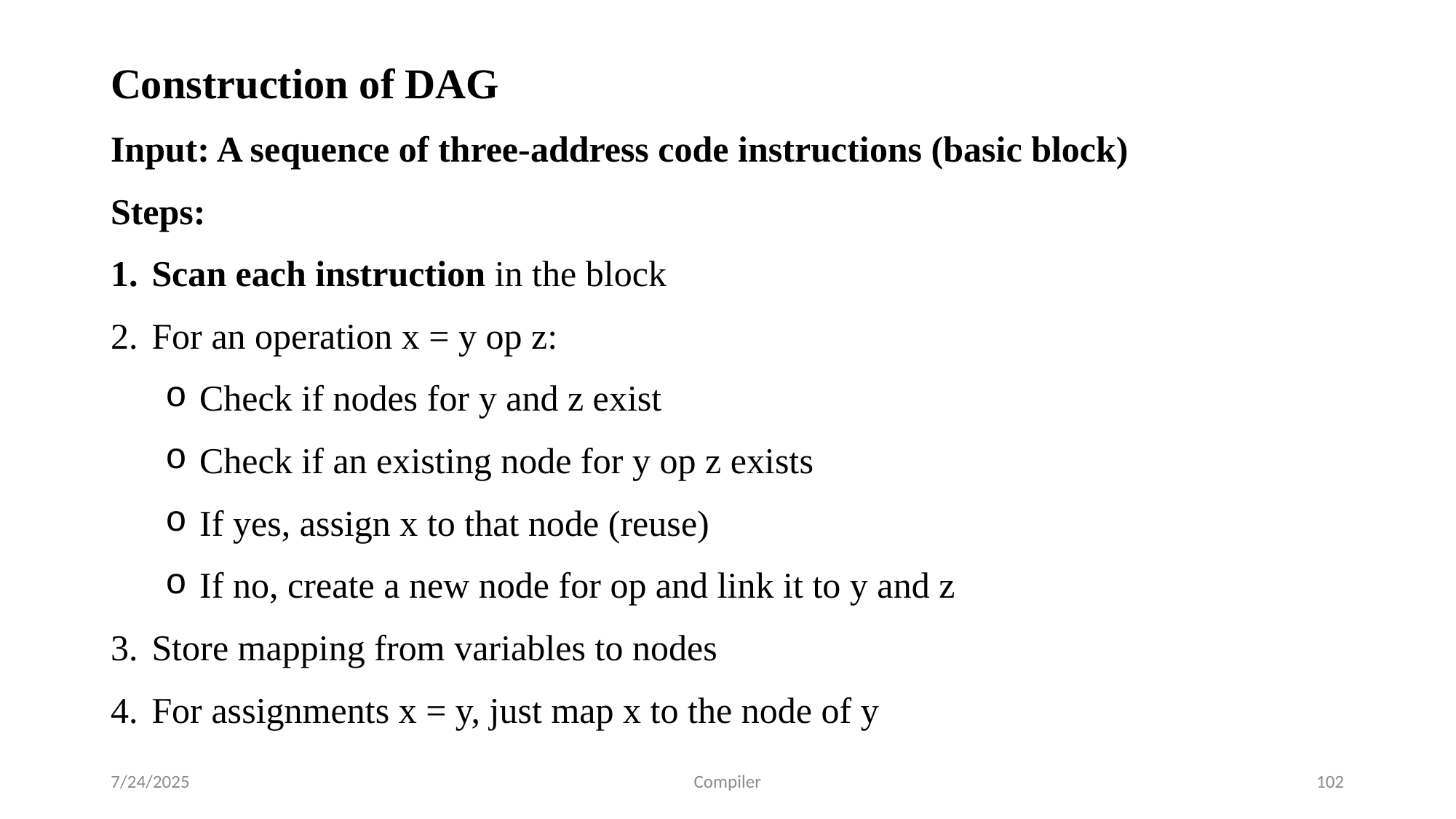

Construction of DAG
Input: A sequence of three-address code instructions (basic block)
Steps:
Scan each instruction in the block
For an operation x = y op z:
Check if nodes for y and z exist
Check if an existing node for y op z exists
If yes, assign x to that node (reuse)
If no, create a new node for op and link it to y and z
Store mapping from variables to nodes
For assignments x = y, just map x to the node of y
7/24/2025
Compiler
102